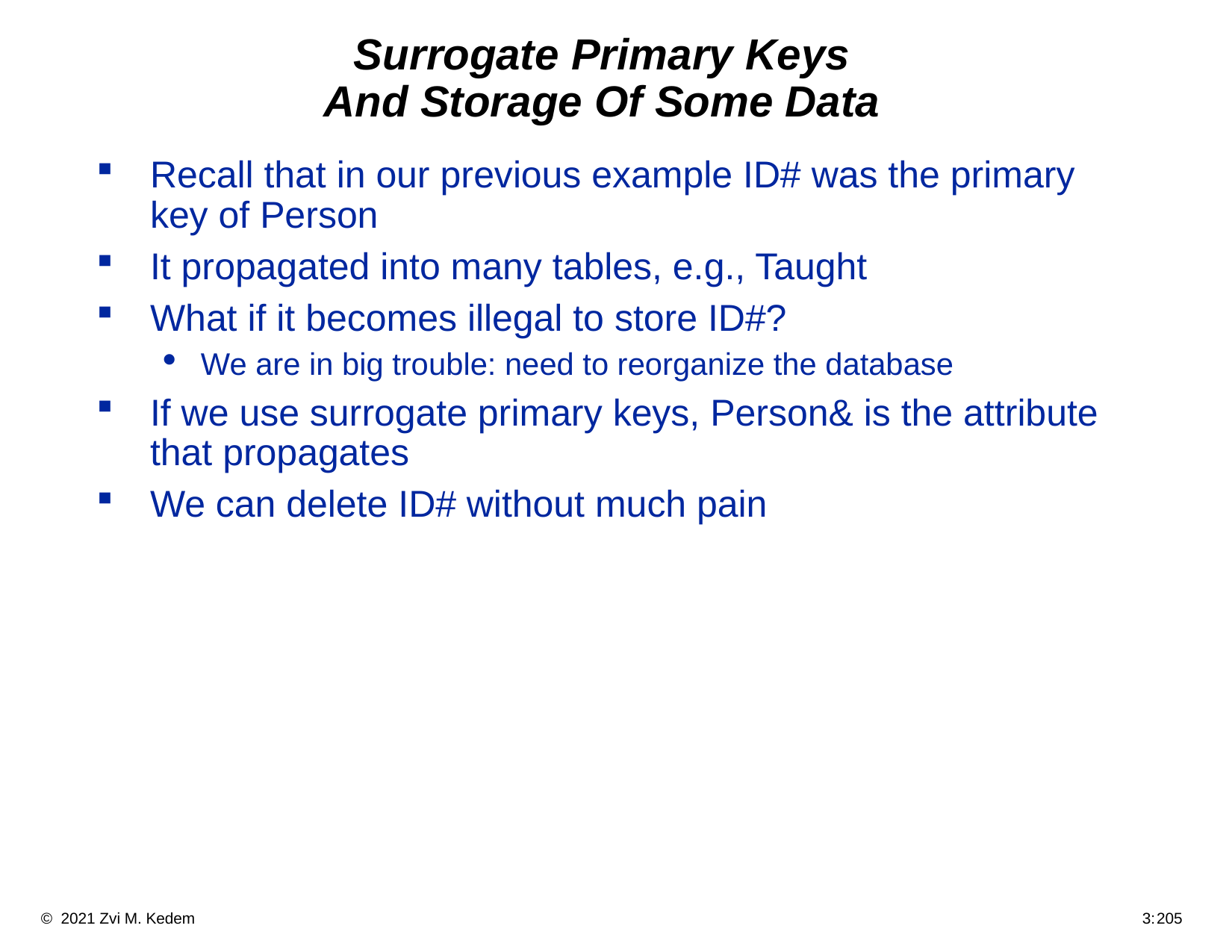

# Surrogate Primary Keys And Storage Of Some Data
Recall that in our previous example ID# was the primary key of Person
It propagated into many tables, e.g., Taught
What if it becomes illegal to store ID#?
We are in big trouble: need to reorganize the database
If we use surrogate primary keys, Person& is the attribute that propagates
We can delete ID# without much pain